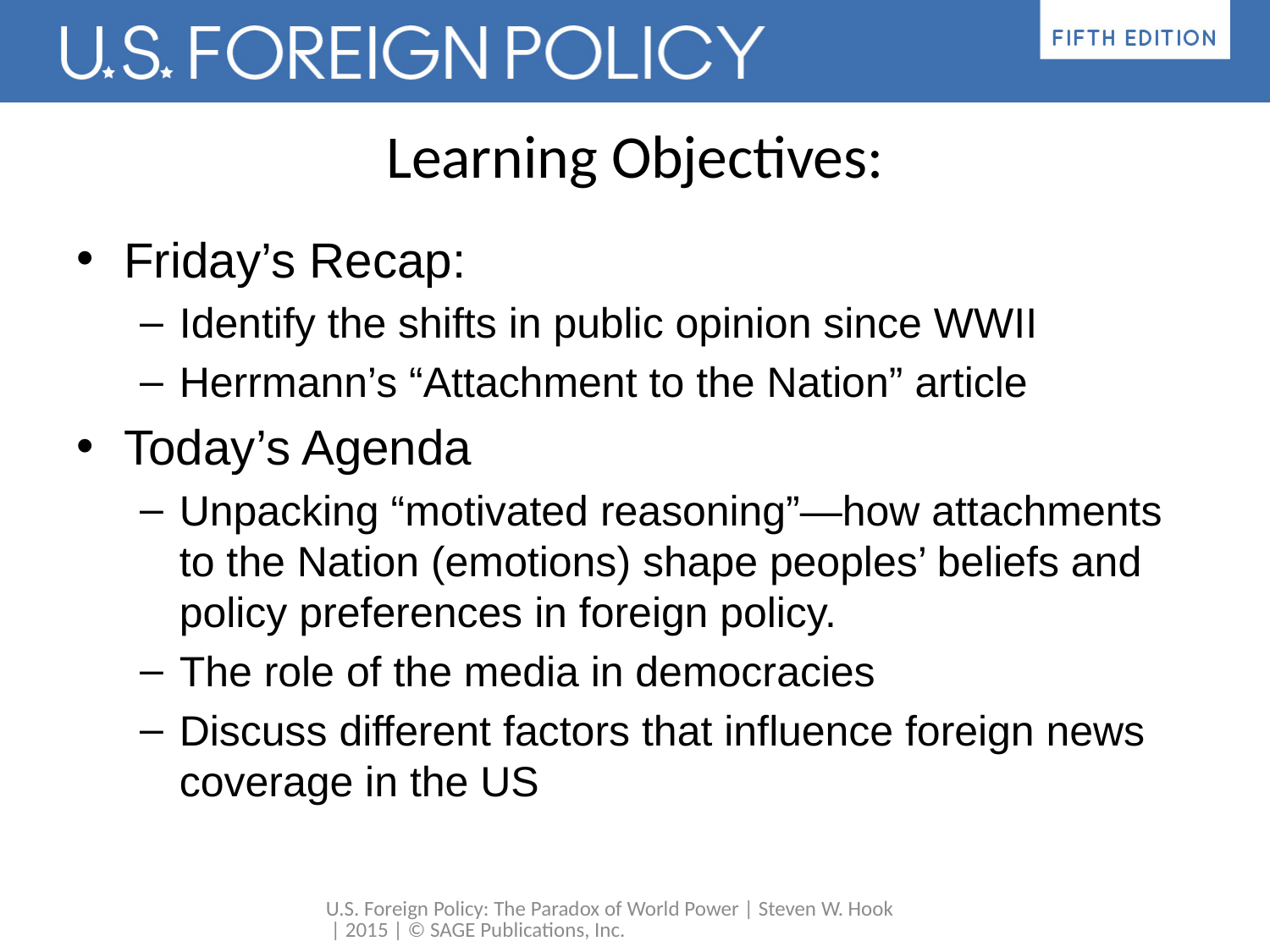

# Learning Objectives:
Friday’s Recap:
Identify the shifts in public opinion since WWII
Herrmann’s “Attachment to the Nation” article
Today’s Agenda
Unpacking “motivated reasoning”—how attachments to the Nation (emotions) shape peoples’ beliefs and policy preferences in foreign policy.
The role of the media in democracies
Discuss different factors that influence foreign news coverage in the US

U.S. Foreign Policy: The Paradox of World Power | Steven W. Hook | 2015 | © SAGE Publications, Inc.